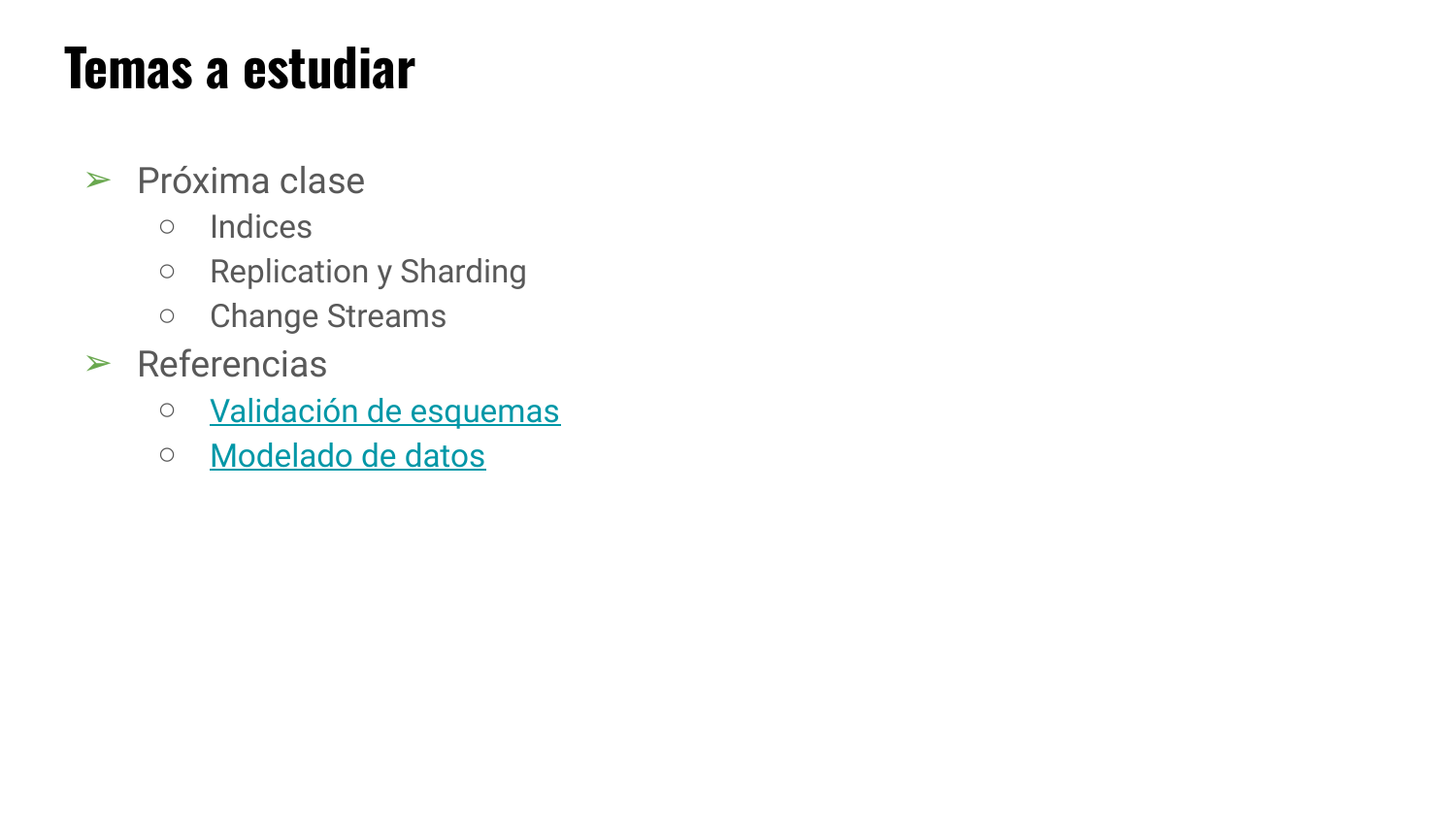

# Temas a estudiar

Próxima clase
Indices
Replication y Sharding
Change Streams
Referencias
Validación de esquemas
Modelado de datos